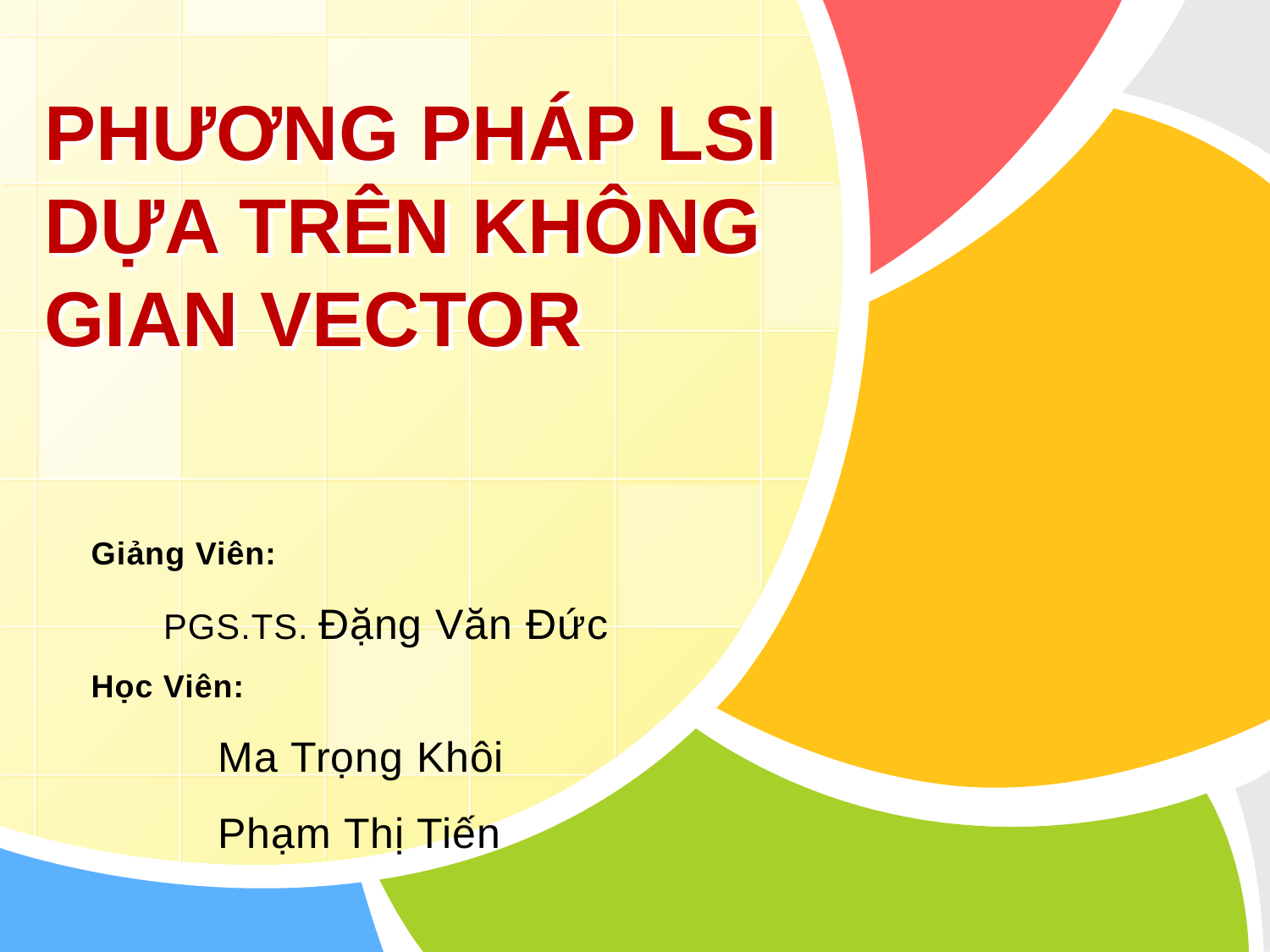

# PHƯƠNG PHÁP LSI DỰA TRÊN KHÔNG GIAN VECTOR
	Giảng Viên:
		PGS.TS. Đặng Văn Đức
	Học Viên:
	Ma Trọng Khôi
	Phạm Thị Tiến